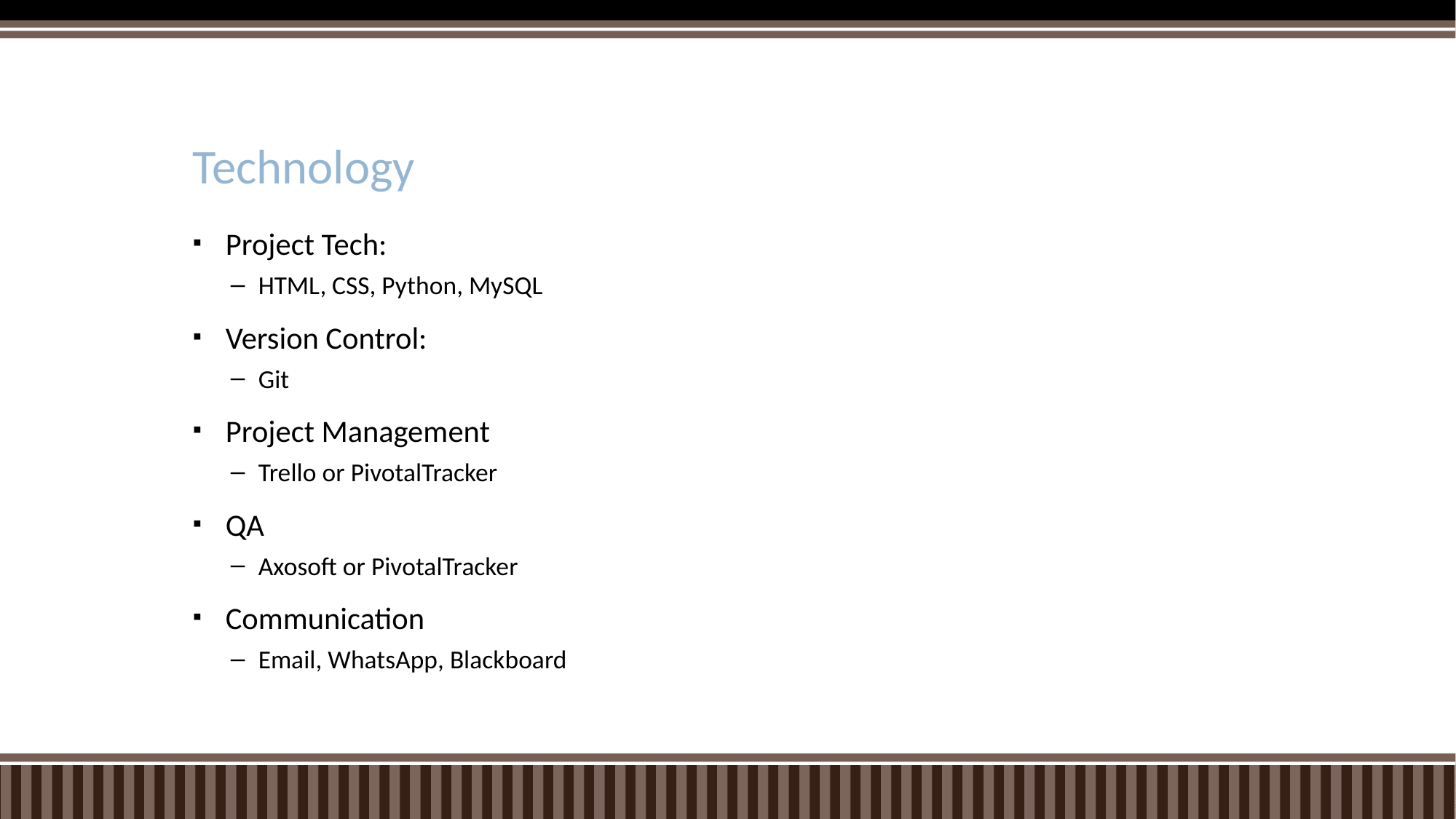

# Technology
Project Tech:
HTML, CSS, Python, MySQL
Version Control:
Git
Project Management
Trello or PivotalTracker
QA
Axosoft or PivotalTracker
Communication
Email, WhatsApp, Blackboard